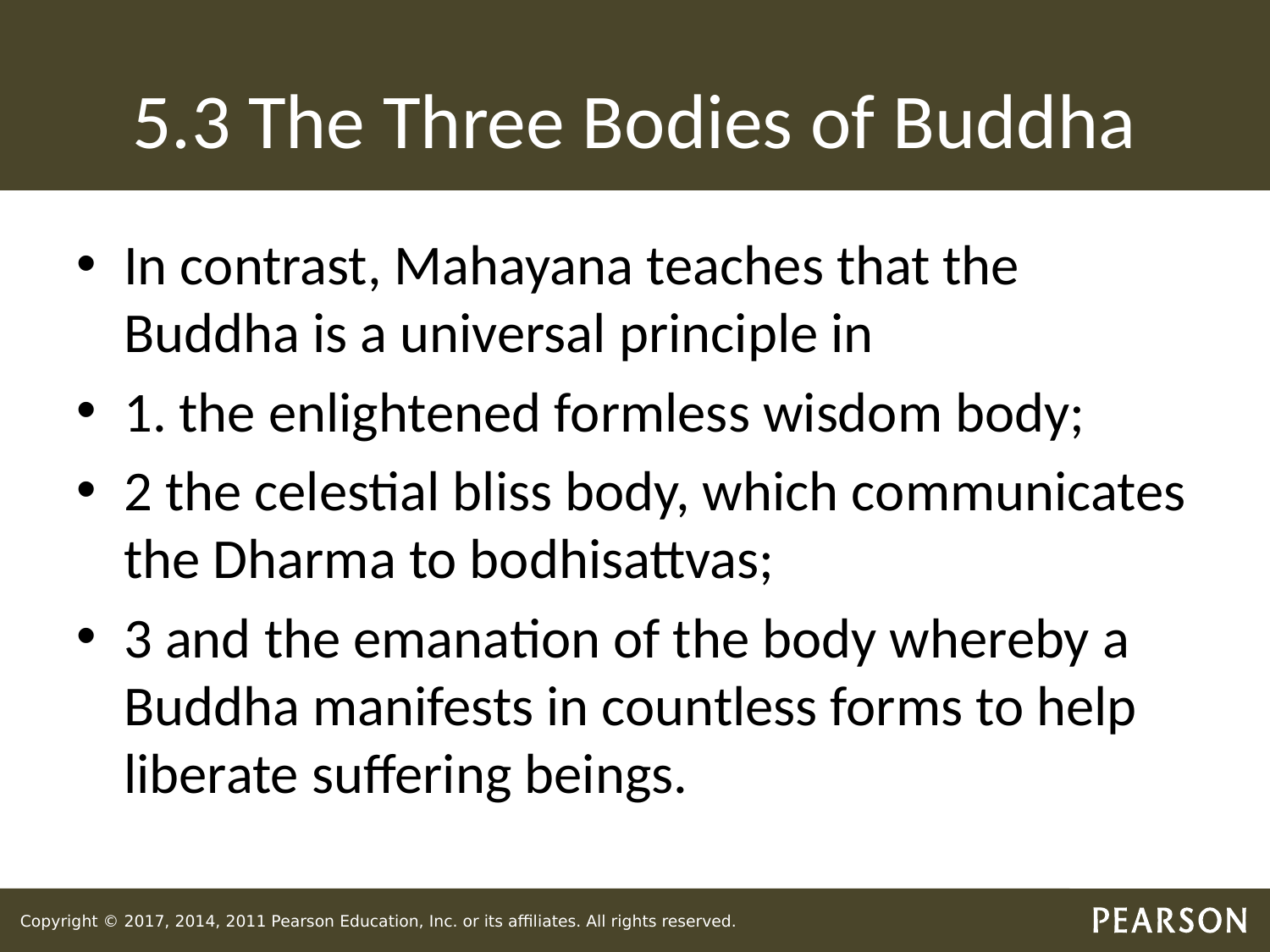

# 5.3 The Three Bodies of Buddha
In contrast, Mahayana teaches that the Buddha is a universal principle in
1. the enlightened formless wisdom body;
2 the celestial bliss body, which communicates the Dharma to bodhisattvas;
3 and the emanation of the body whereby a Buddha manifests in countless forms to help liberate suffering beings.